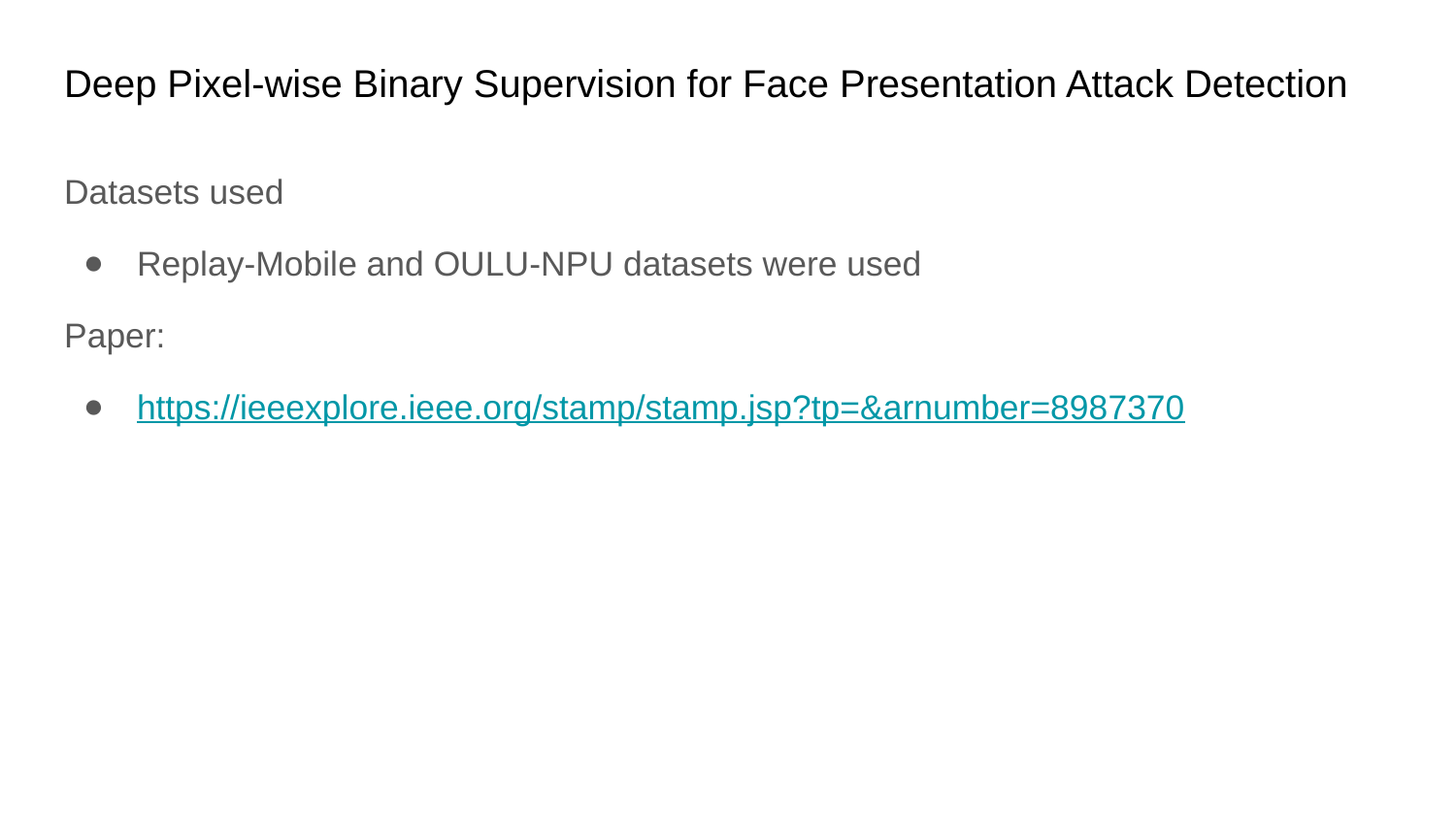

# Deep Pixel-wise Binary Supervision for Face Presentation Attack Detection
Datasets used
Replay-Mobile and OULU-NPU datasets were used
Paper:
https://ieeexplore.ieee.org/stamp/stamp.jsp?tp=&arnumber=8987370